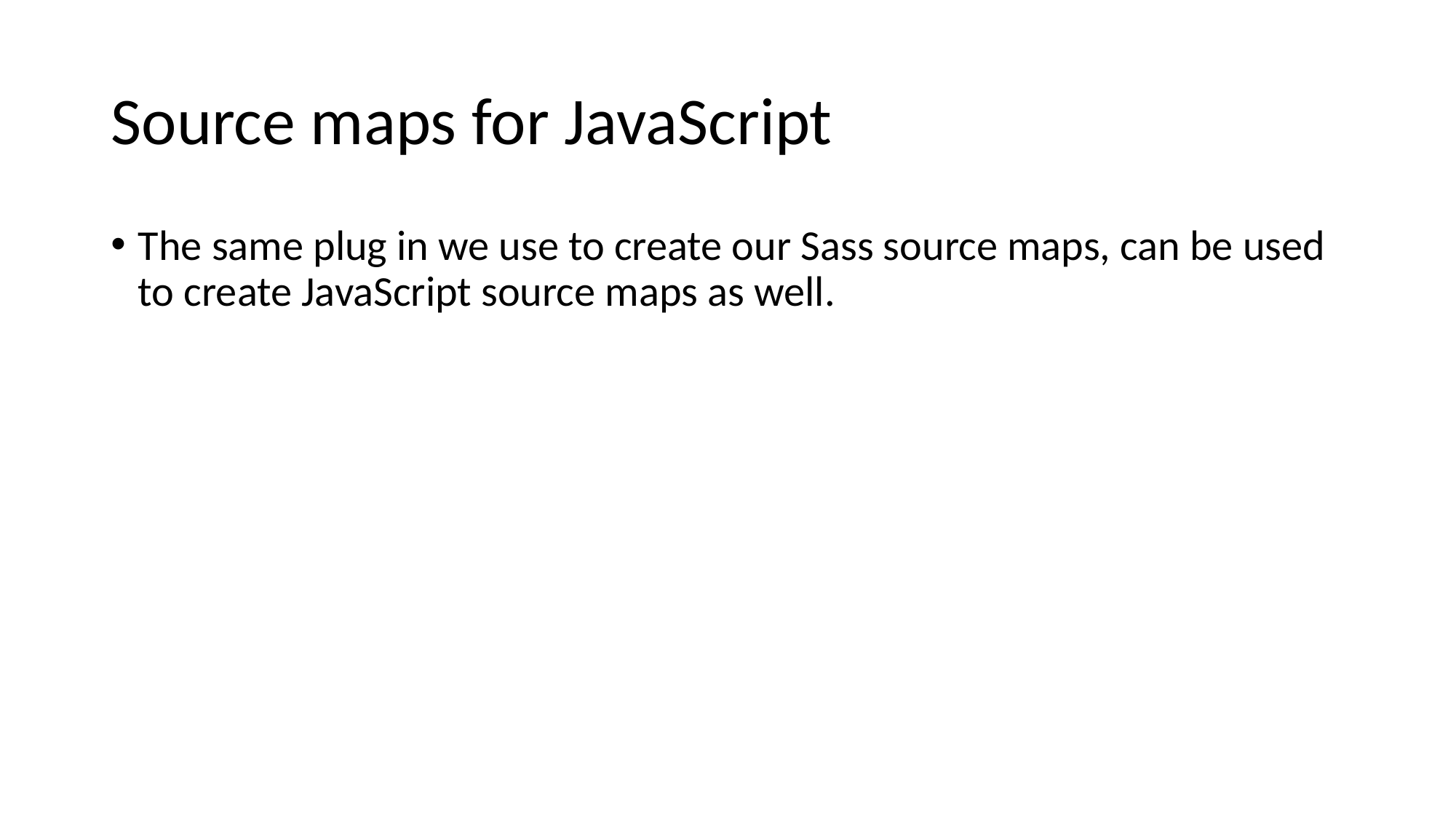

# Source maps for JavaScript
The same plug in we use to create our Sass source maps, can be used to create JavaScript source maps as well.